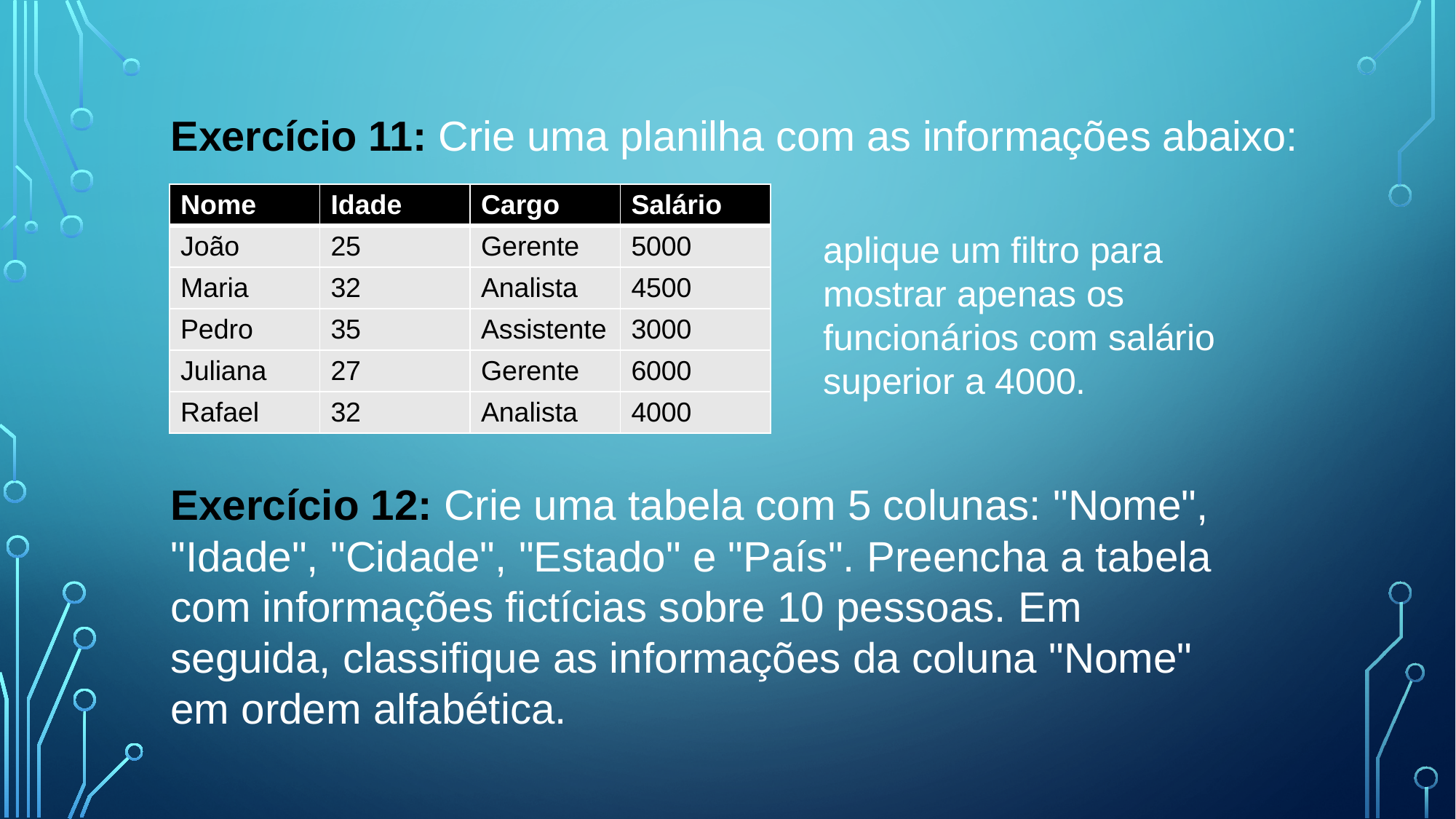

Exercício 11: Crie uma planilha com as informações abaixo:
| Nome | Idade | Cargo | Salário |
| --- | --- | --- | --- |
| João | 25 | Gerente | 5000 |
| Maria | 32 | Analista | 4500 |
| Pedro | 35 | Assistente | 3000 |
| Juliana | 27 | Gerente | 6000 |
| Rafael | 32 | Analista | 4000 |

aplique um filtro para mostrar apenas os funcionários com salário superior a 4000.
Exercício 12: Crie uma tabela com 5 colunas: "Nome", "Idade", "Cidade", "Estado" e "País". Preencha a tabela com informações fictícias sobre 10 pessoas. Em seguida, classifique as informações da coluna "Nome" em ordem alfabética.